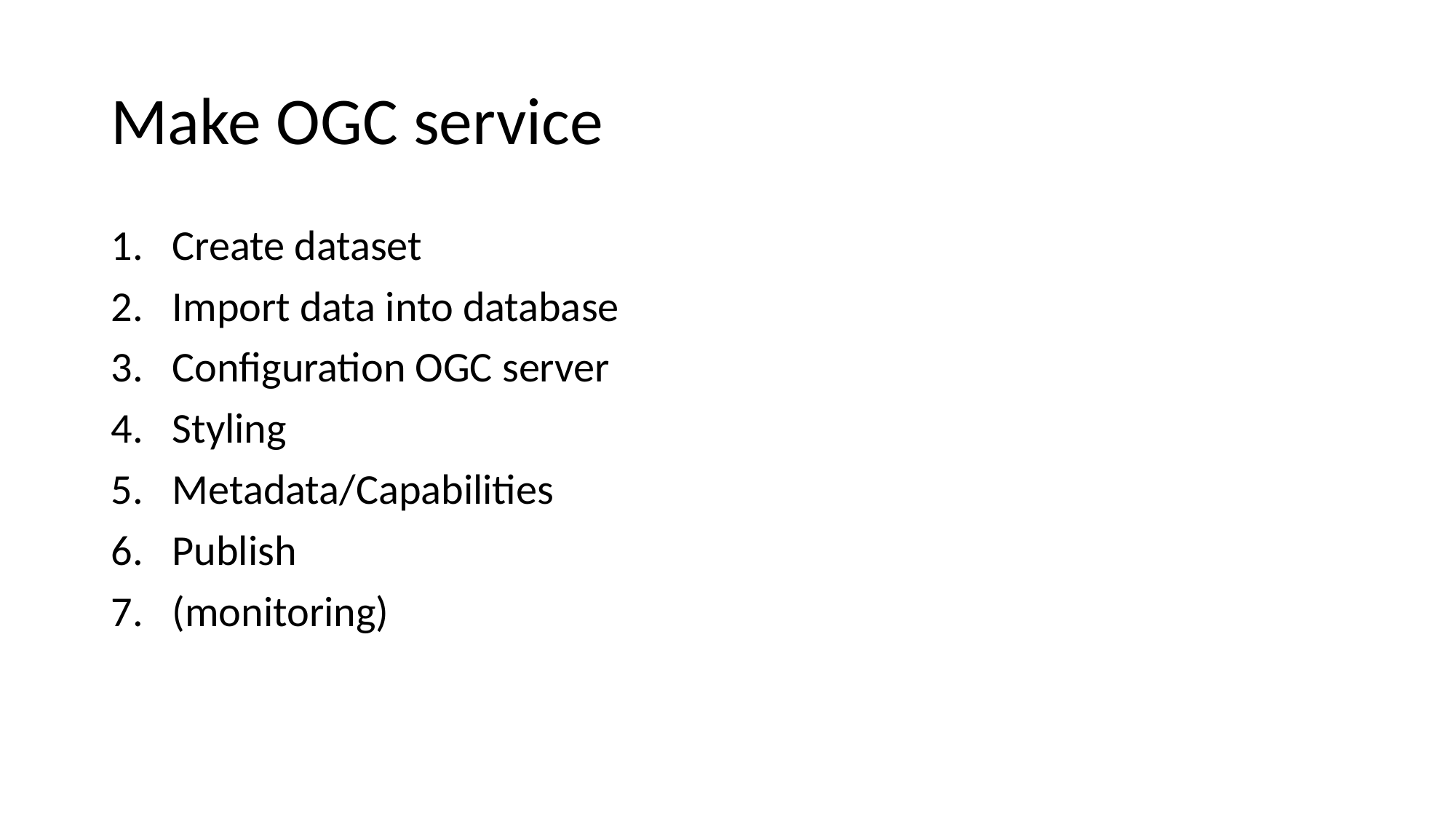

# Make OGC service
Create dataset
Import data into database
Configuration OGC server
Styling
Metadata/Capabilities
Publish
(monitoring)